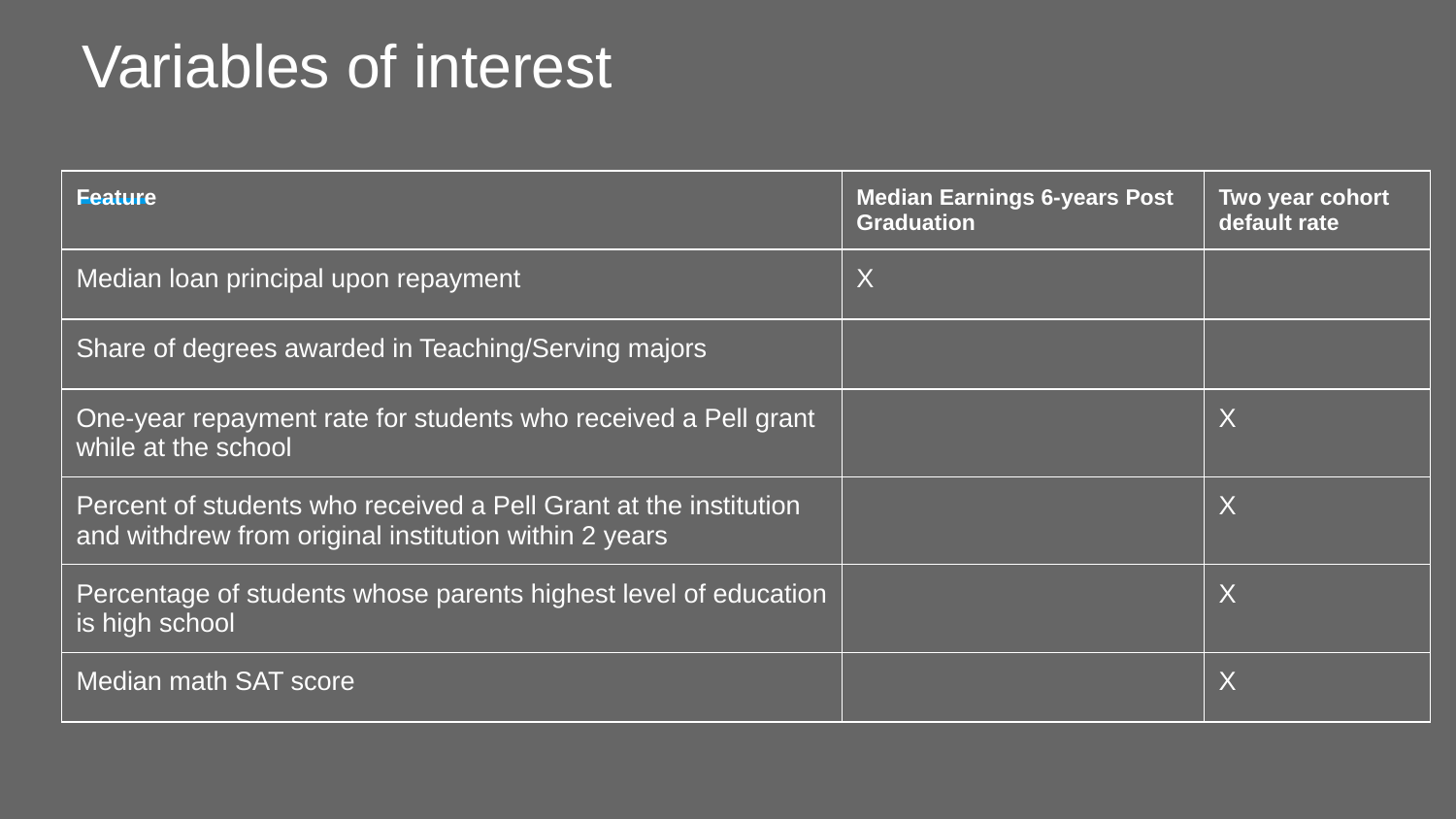

# Variables of interest
| Feature | Median Earnings 6-years Post Graduation | Two year cohort default rate |
| --- | --- | --- |
| Median loan principal upon repayment | X |  |
| Share of degrees awarded in Teaching/Serving majors |  |  |
| One-year repayment rate for students who received a Pell grant while at the school |  | X |
| Percent of students who received a Pell Grant at the institution and withdrew from original institution within 2 years |  | X |
| Percentage of students whose parents highest level of education is high school |  | X |
| Median math SAT score |  | X |